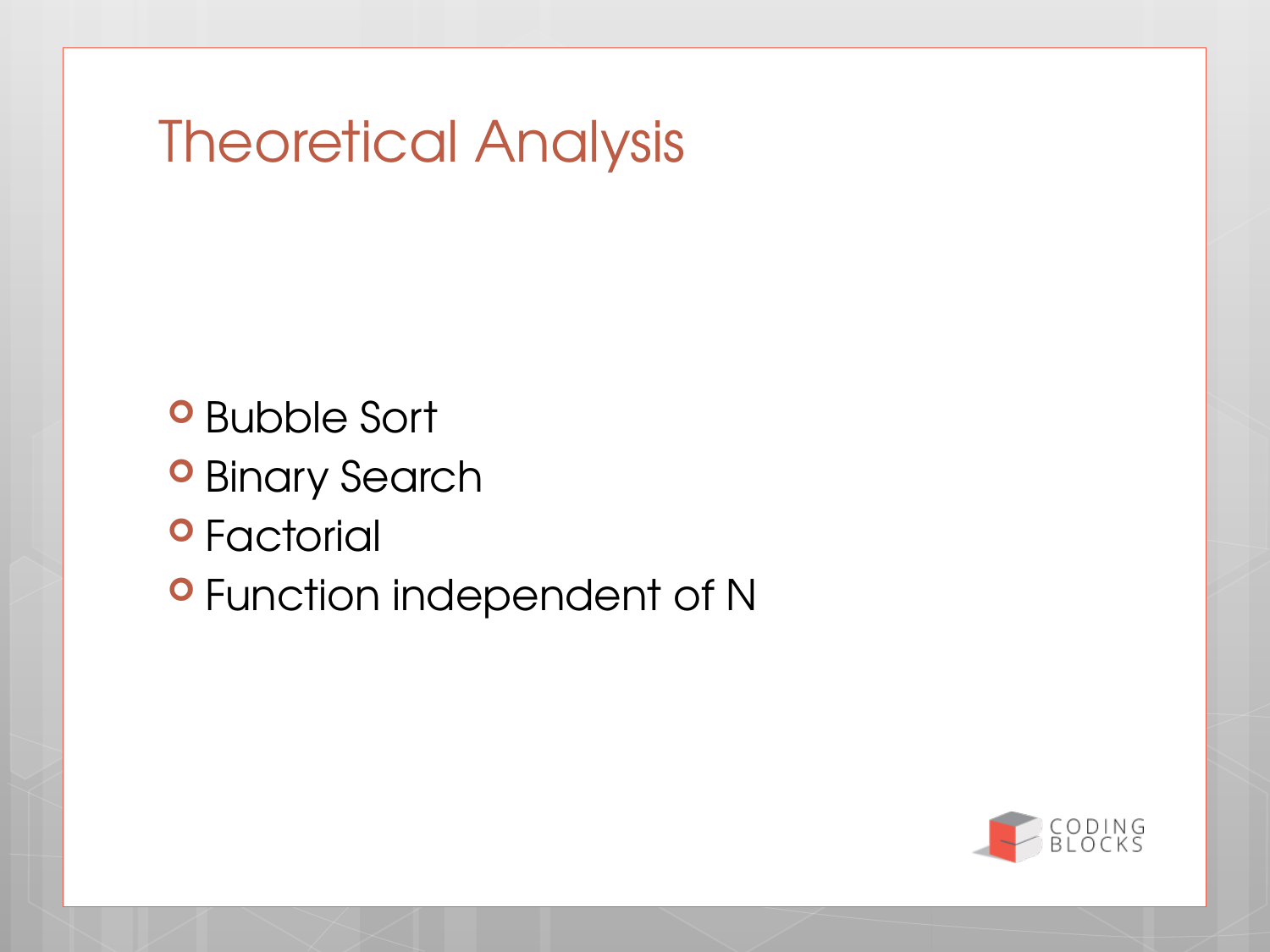

5
# Theoretical Analysis
Bubble Sort
Binary Search
Factorial
Function independent of N